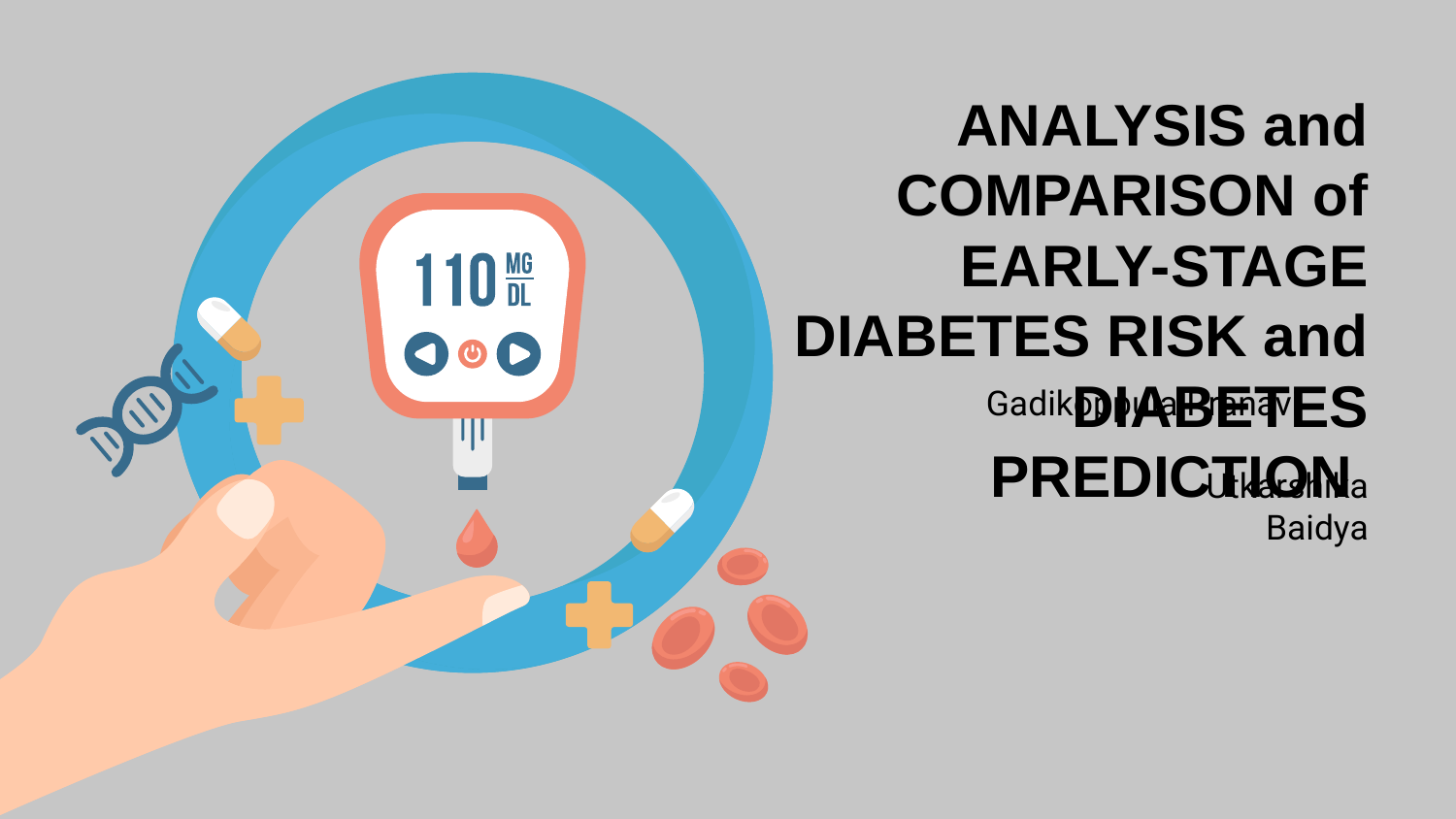

ANALYSIS and COMPARISON of EARLY-STAGE DIABETES RISK and DIABETES PREDICTION
Gadikoppula Pranavi                                                                         Utkarshika Baidya